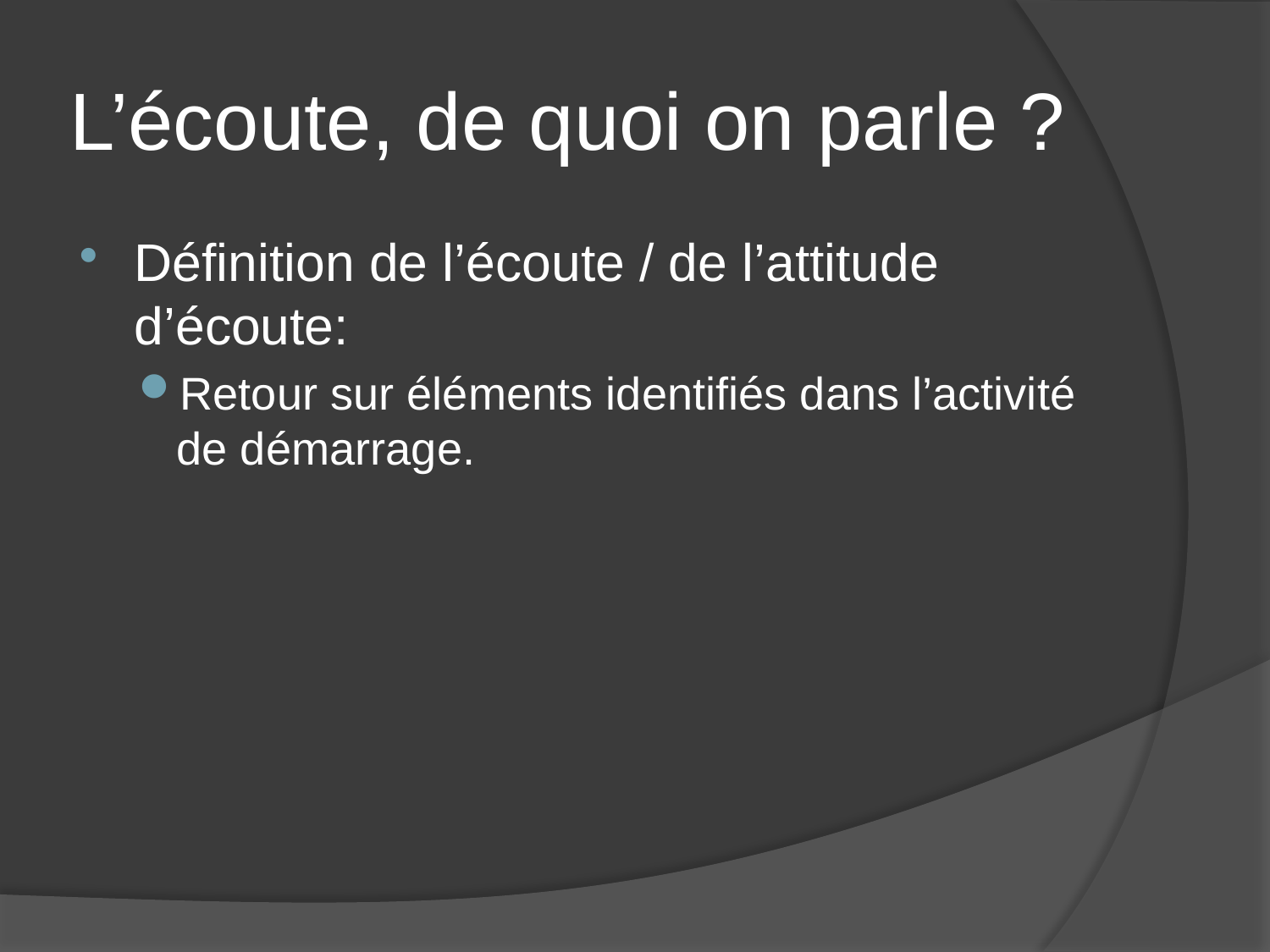

# L’écoute, de quoi on parle ?
Définition de l’écoute / de l’attitude d’écoute:
Retour sur éléments identifiés dans l’activité de démarrage.